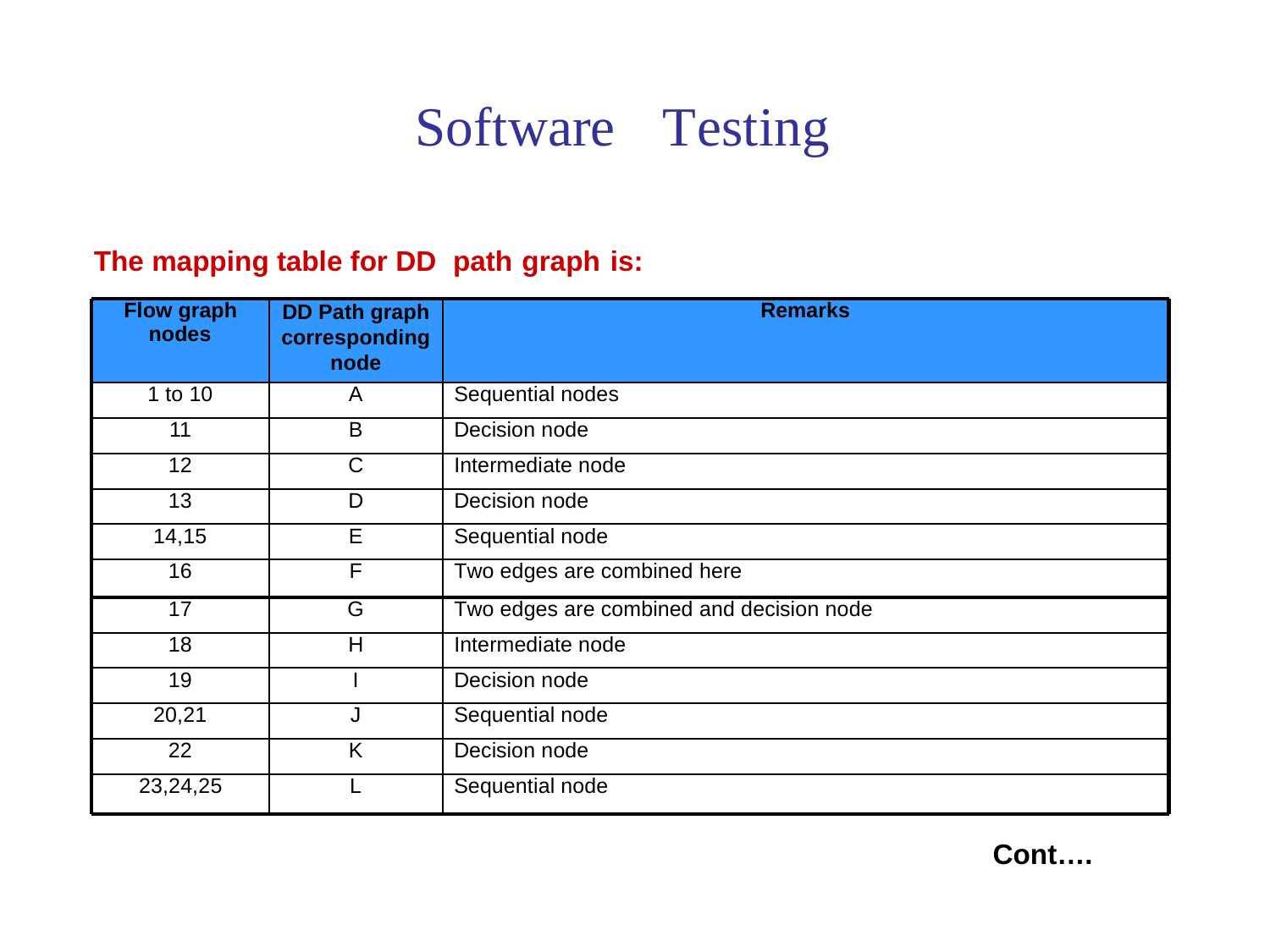

Software
Testing
The mapping table for DD
path
graph
is:

Flow graph nodes

DD Path graph corresponding node
Remarks

1 to 10
A
Sequential nodes

11
B
Decision node

12
C
Intermediate node

13
D
Decision node

14,15
E
Sequential node

16
F
Two edges are combined here

17

G

Two edges are combined and decision node

18
H
Intermediate node

19
I
Decision node

20,21
J
Sequential node

22
K
Decision node

23,24,25
L
Sequential node

Cont….